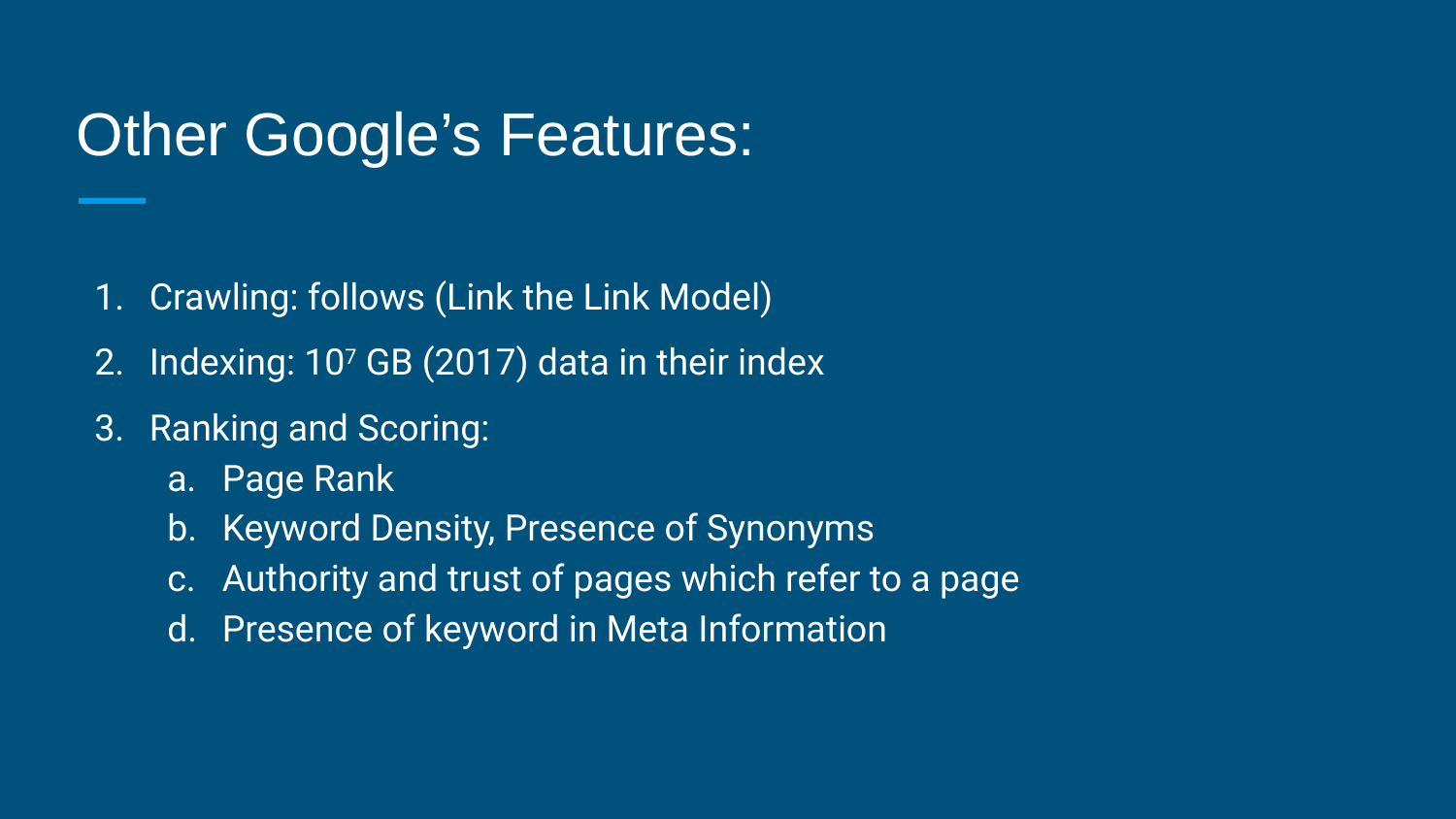

# Other Google’s Features:
Crawling: follows (Link the Link Model)
Indexing: 107 GB (2017) data in their index
Ranking and Scoring:
Page Rank
Keyword Density, Presence of Synonyms
Authority and trust of pages which refer to a page
Presence of keyword in Meta Information